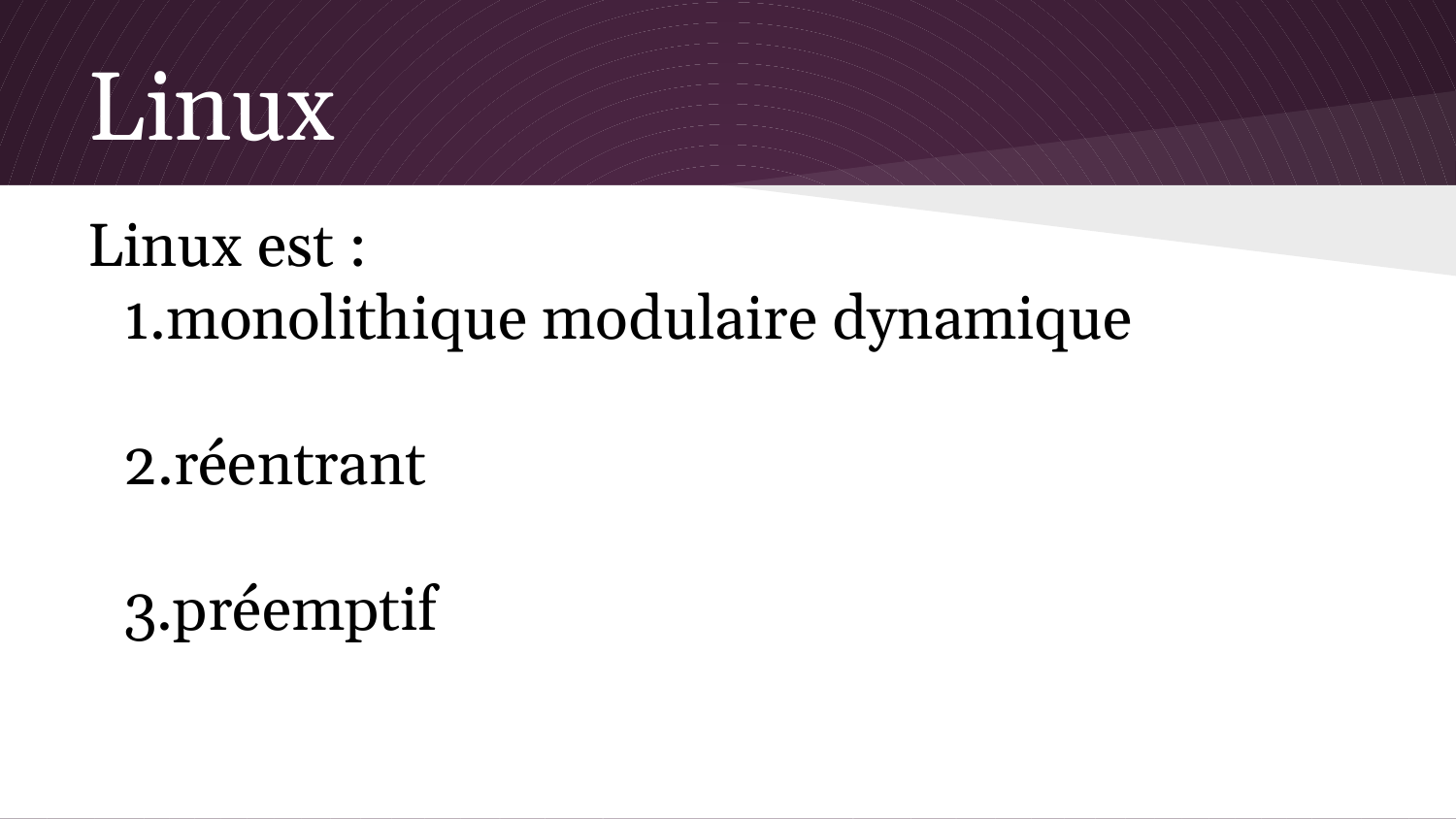

# Linux
Linux est :
monolithique modulaire dynamique

réentrant

préemptif